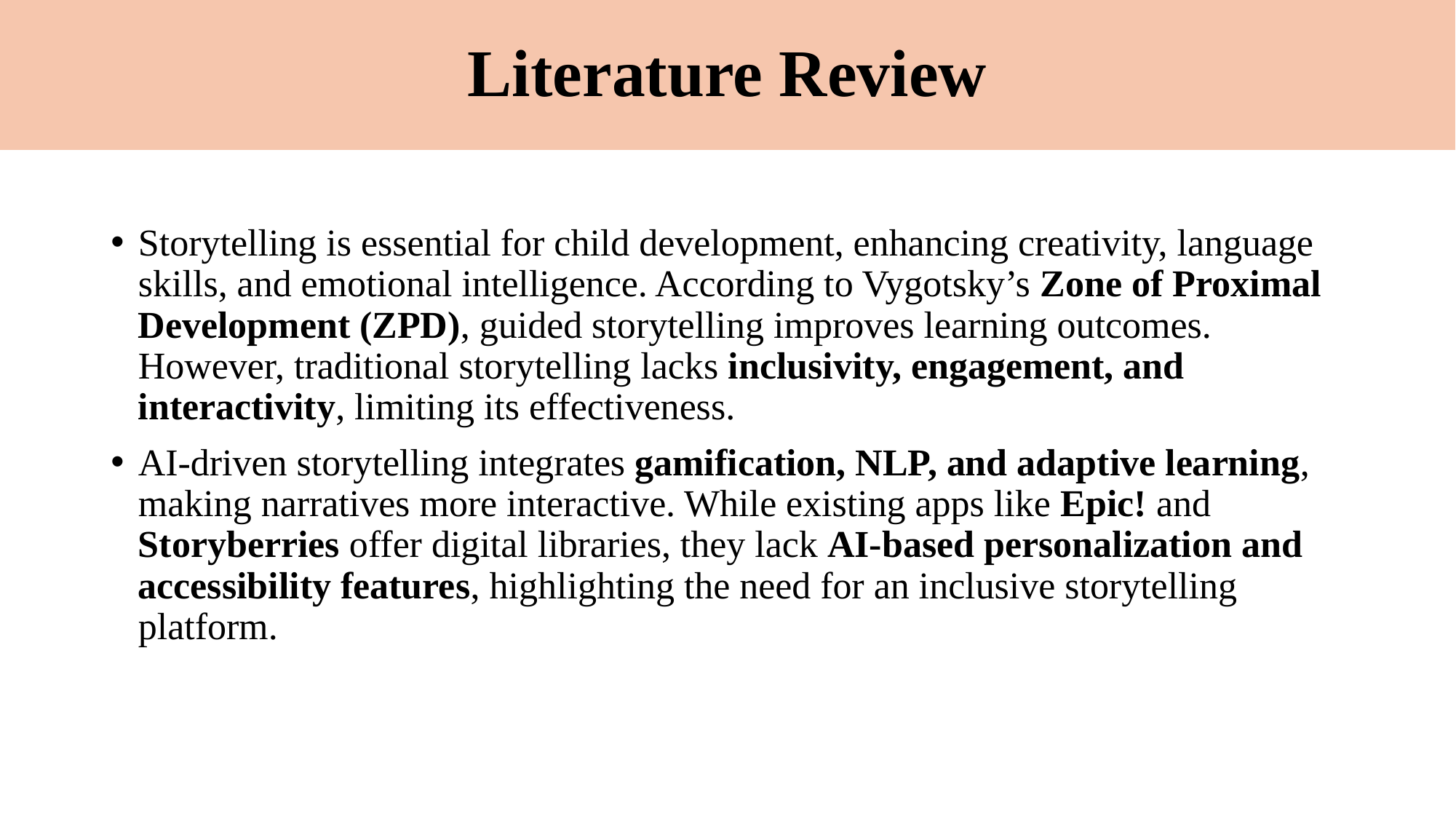

# Literature Review
Storytelling is essential for child development, enhancing creativity, language skills, and emotional intelligence. According to Vygotsky’s Zone of Proximal Development (ZPD), guided storytelling improves learning outcomes. However, traditional storytelling lacks inclusivity, engagement, and interactivity, limiting its effectiveness.
AI-driven storytelling integrates gamification, NLP, and adaptive learning, making narratives more interactive. While existing apps like Epic! and Storyberries offer digital libraries, they lack AI-based personalization and accessibility features, highlighting the need for an inclusive storytelling platform.